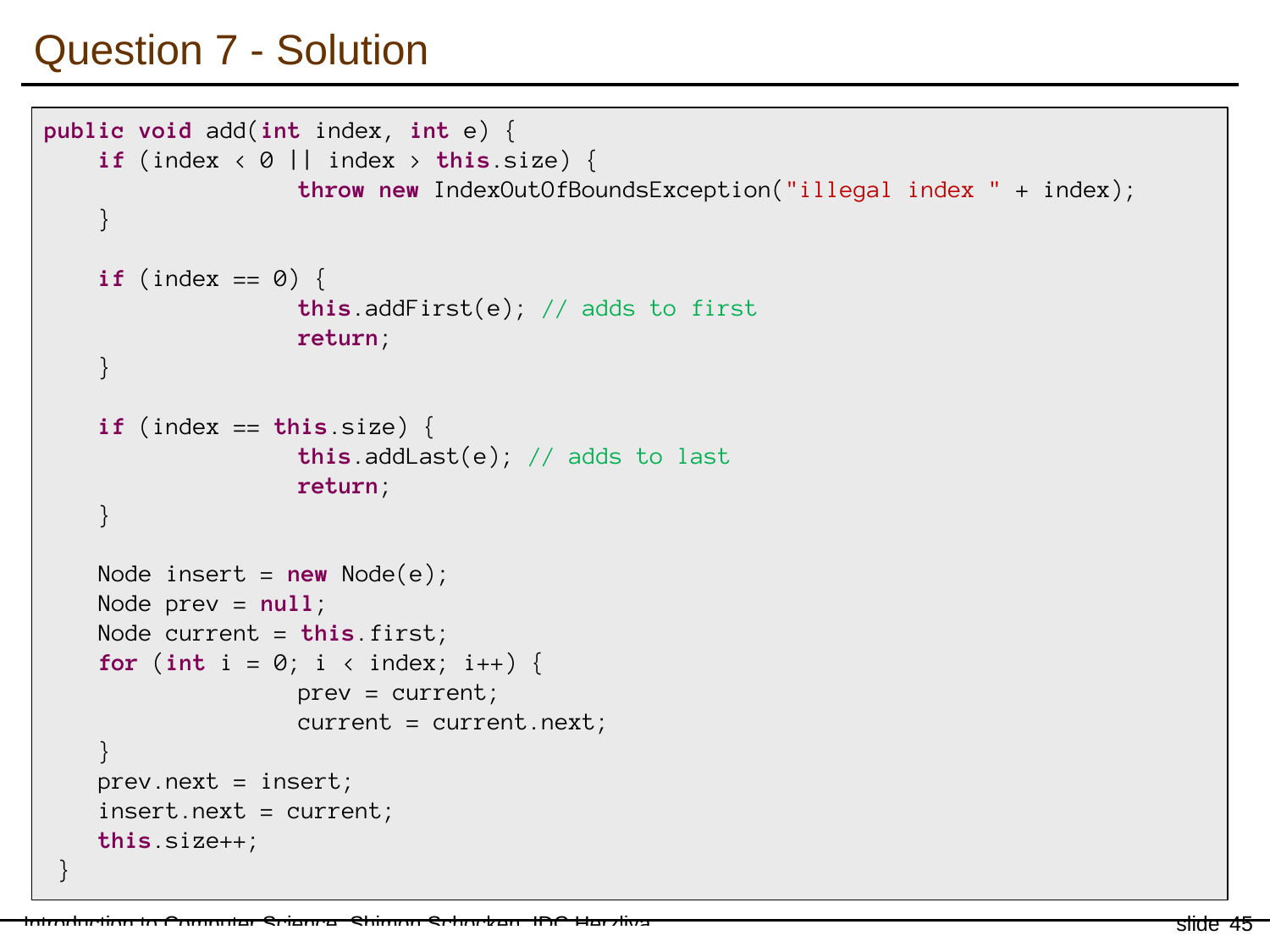

Question 7 - Solution

public void add(int index, int e) {
    if (index < 0 || index > this.size) {
    		throw new IndexOutOfBoundsException("illegal index " + index);
    }

    if (index == 0) {
    		this.addFirst(e); // adds to first
		return;
    }

    if (index == this.size) {
		this.addLast(e); // adds to last
		return;
    }

    Node insert = new Node(e);
    Node prev = null;
    Node current = this.first;
    for (int i = 0; i < index; i++) {
		prev = current;
		current = current.next;
    }
    prev.next = insert;
    insert.next = current;
    this.size++;
 }